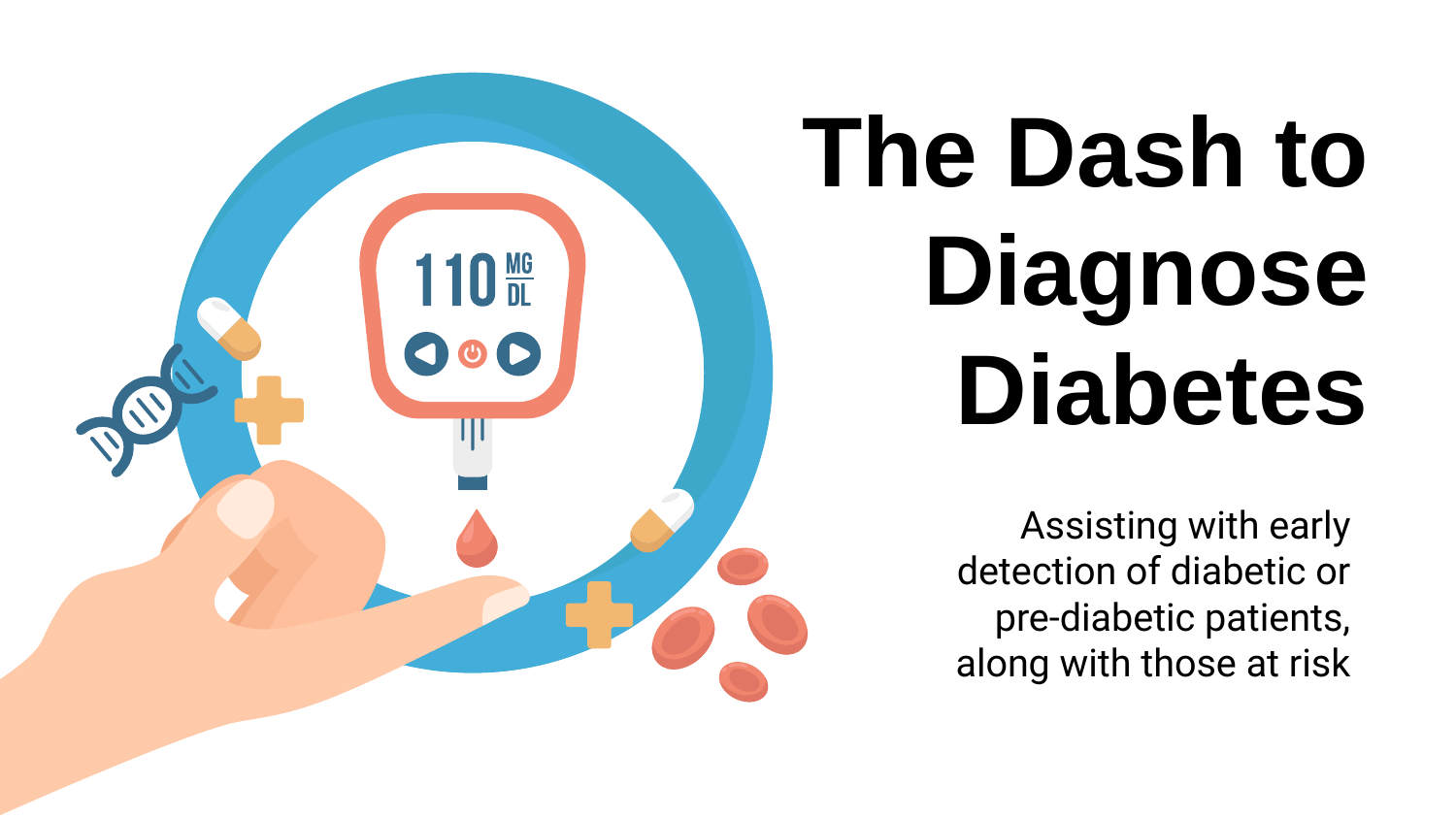

The Dash to Diagnose Diabetes
Assisting with early detection of diabetic or pre-diabetic patients, along with those at risk